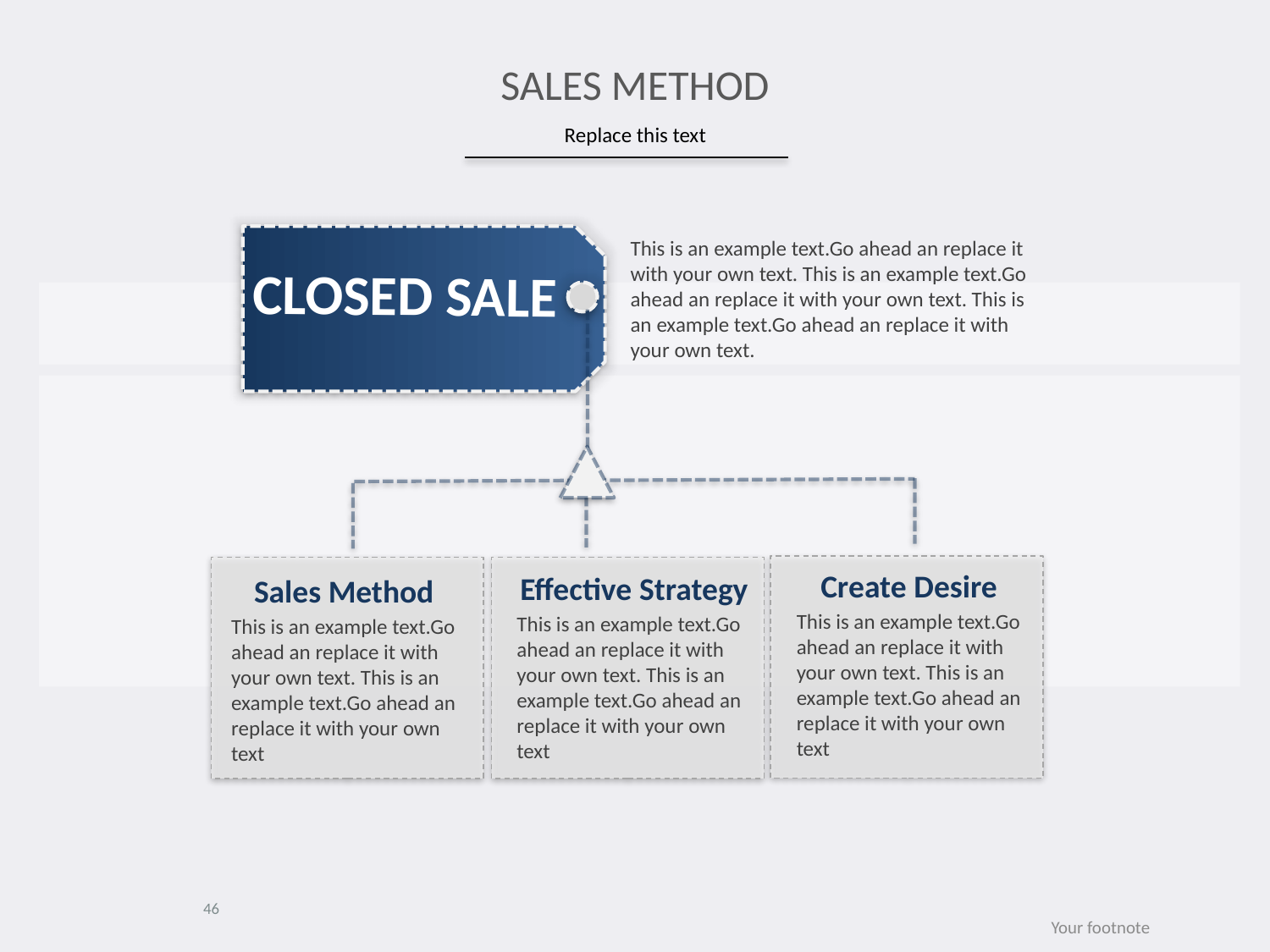

# SALES METHOD
Replace this text

This is an example text.Go ahead an replace it with your own text. This is an example text.Go ahead an replace it with your own text. This is an example text.Go ahead an replace it with your own text.
CLOSED SALE

Create Desire
This is an example text.Go ahead an replace it with your own text. This is an example text.Go ahead an replace it with your own text
Effective Strategy
This is an example text.Go ahead an replace it with your own text. This is an example text.Go ahead an replace it with your own text
Sales Method
This is an example text.Go ahead an replace it with your own text. This is an example text.Go ahead an replace it with your own text
46
Your footnote